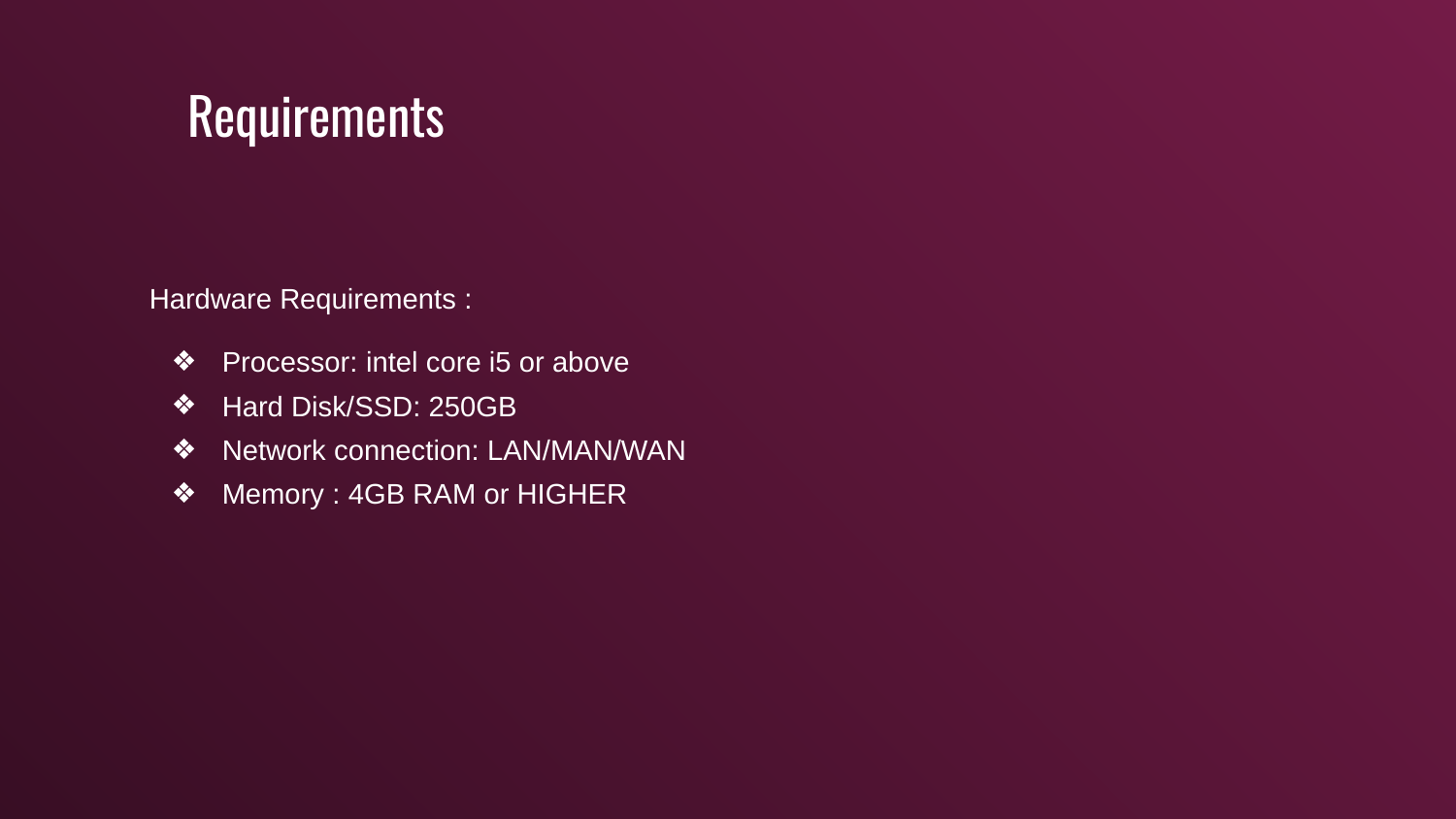

# Requirements
Hardware Requirements :

Processor: intel core i5 or above
Hard Disk/SSD: 250GB
Network connection: LAN/MAN/WAN
Memory : 4GB RAM or HIGHER